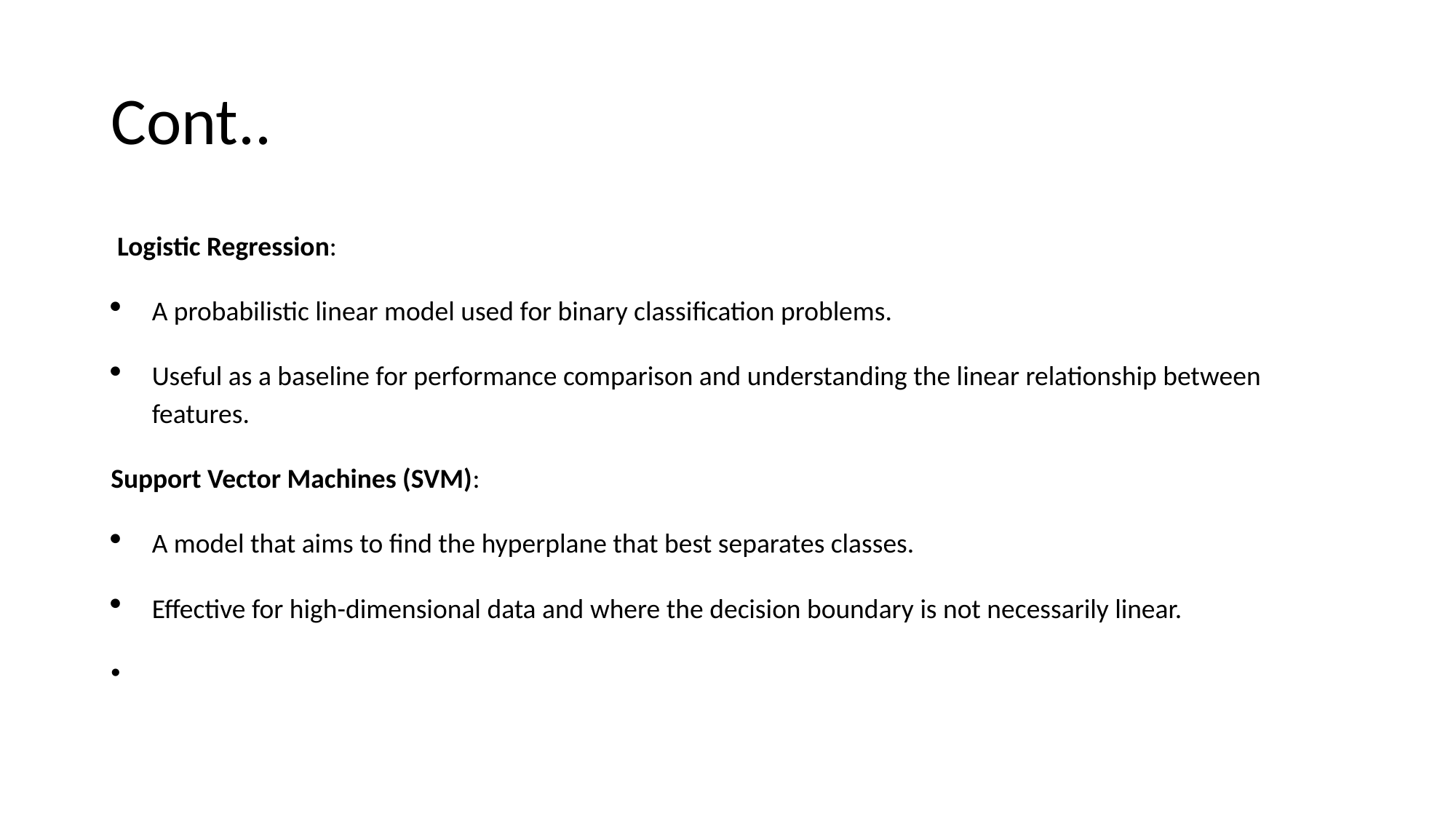

# Cont..
 Logistic Regression:
A probabilistic linear model used for binary classification problems.
Useful as a baseline for performance comparison and understanding the linear relationship between features.
Support Vector Machines (SVM):
A model that aims to find the hyperplane that best separates classes.
Effective for high-dimensional data and where the decision boundary is not necessarily linear.